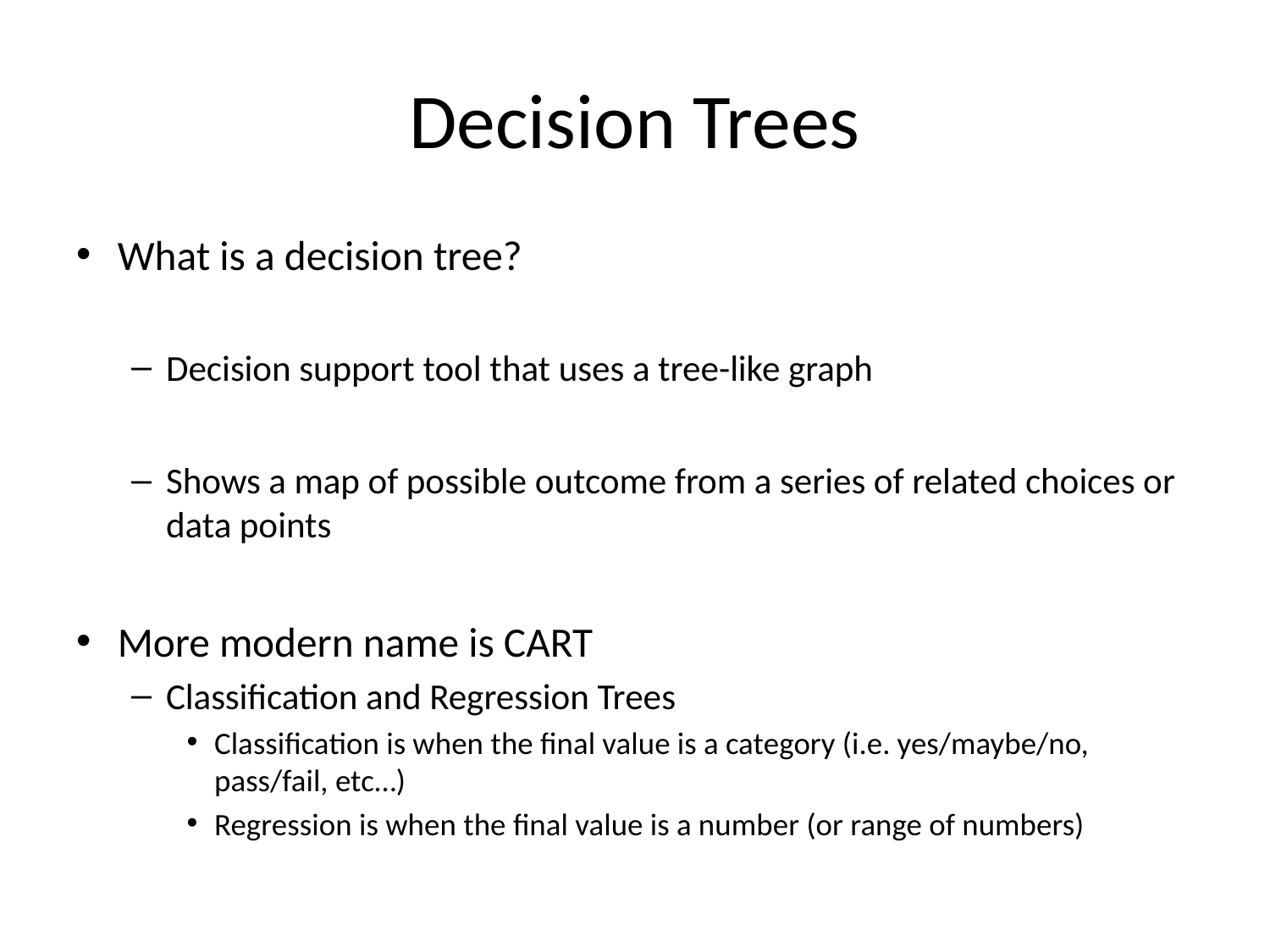

# Decision Trees
What is a decision tree?

Decision support tool that uses a tree-like graph

Shows a map of possible outcome from a series of related choices or data points

More modern name is CART
Classification and Regression Trees
Classification is when the final value is a category (i.e. yes/maybe/no, pass/fail, etc…)
Regression is when the final value is a number (or range of numbers)